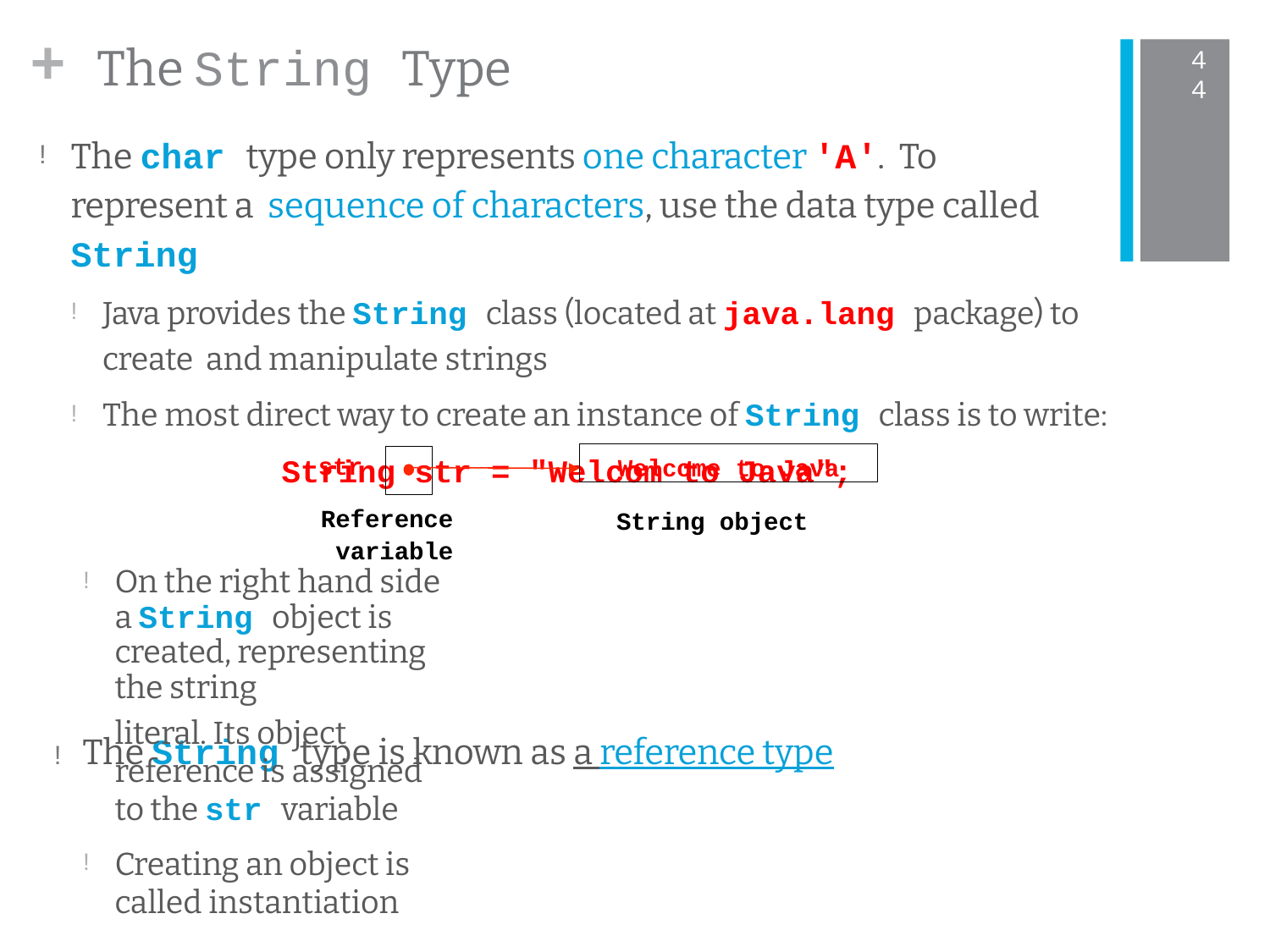

# The String Type
+

44
The char type only represents one character 'A'.  To represent a  sequence of characters, use the data type called String
Java provides the String class (located at java.lang package) to create  and manipulate strings
The most direct way to create an instance of String class is to write:
String str	=	"Welcom	to Java";
Welcome to Java

str

Reference  variable
On the right hand side a String object is created, representing the string
literal. Its object reference is assigned to the str variable
Creating an object is called instantiation
String object
! The String type is known as a reference type